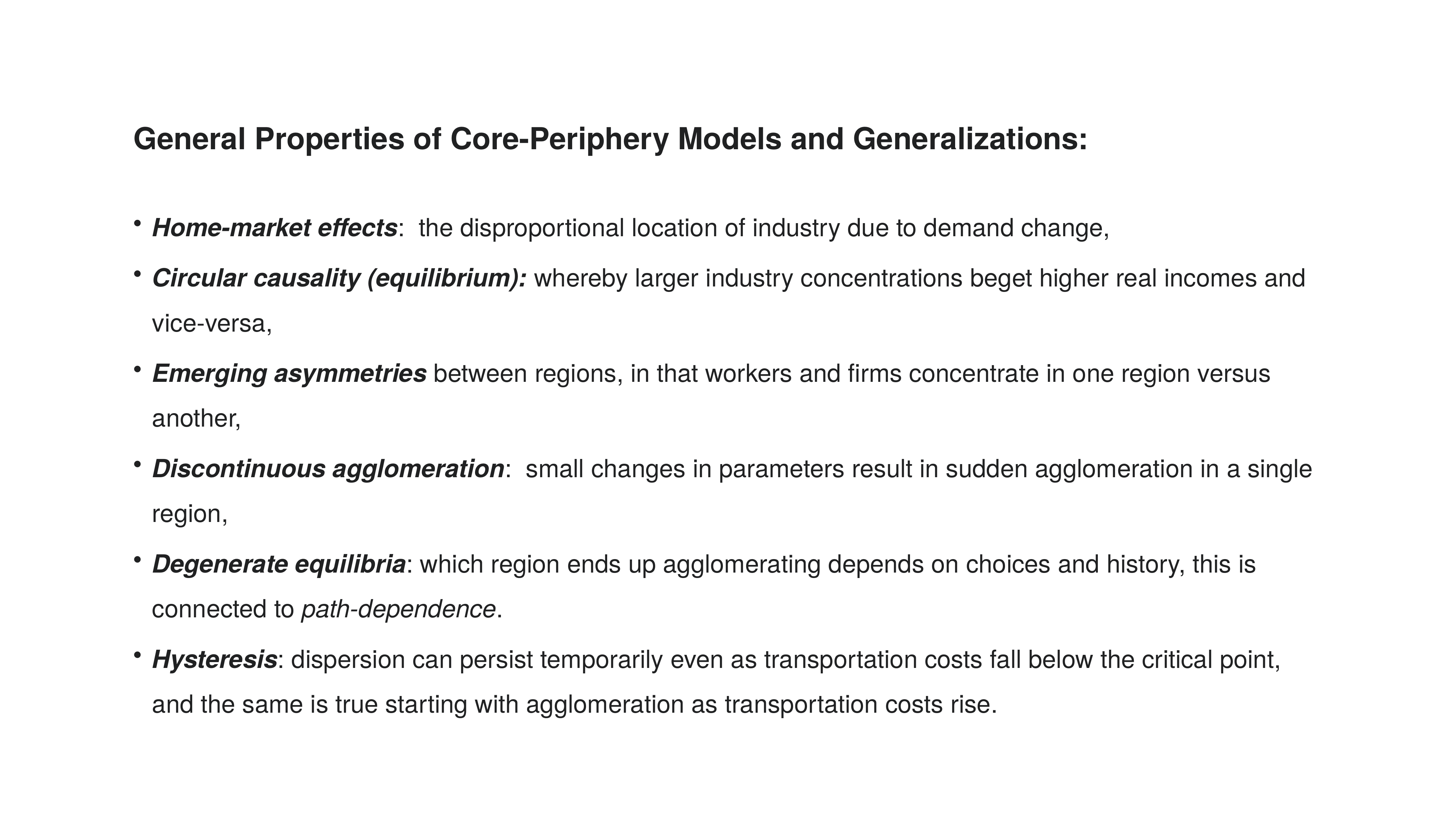

General Properties of Core-Periphery Models and Generalizations:

Home-market effects:  the disproportional location of industry due to demand change,
Circular causality (equilibrium): whereby larger industry concentrations beget higher real incomes and vice-versa,
Emerging asymmetries between regions, in that workers and firms concentrate in one region versus another,
Discontinuous agglomeration:  small changes in parameters result in sudden agglomeration in a single region,
Degenerate equilibria: which region ends up agglomerating depends on choices and history, this is connected to path-dependence.
Hysteresis: dispersion can persist temporarily even as transportation costs fall below the critical point, and the same is true starting with agglomeration as transportation costs rise.